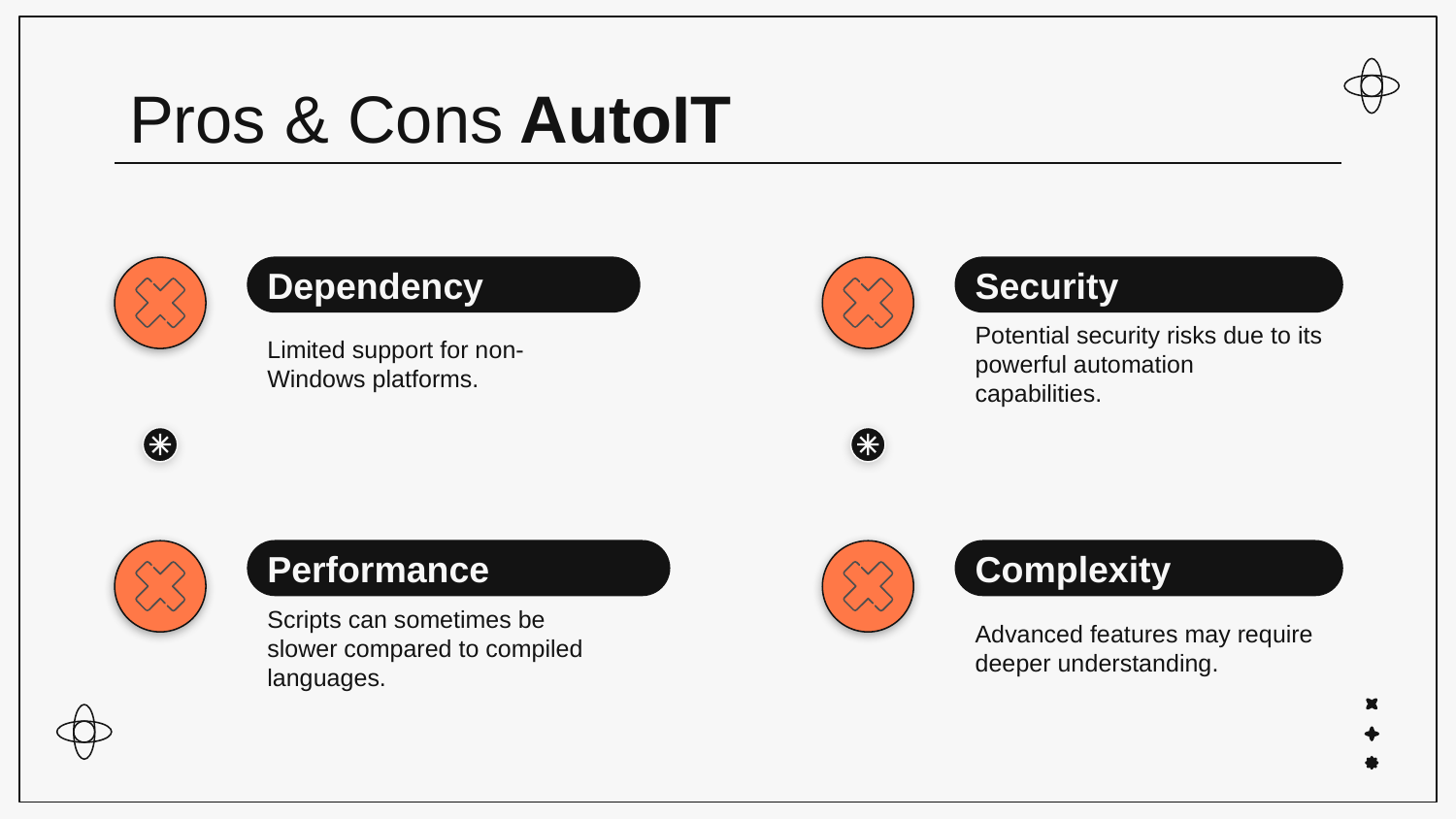

# Pros & Cons AutoIT

Dependency
Security

Limited support for non-Windows platforms.
Potential security risks due to its powerful automation capabilities.

Complexity
Performance

Scripts can sometimes be slower compared to compiled languages.
Advanced features may require deeper understanding.